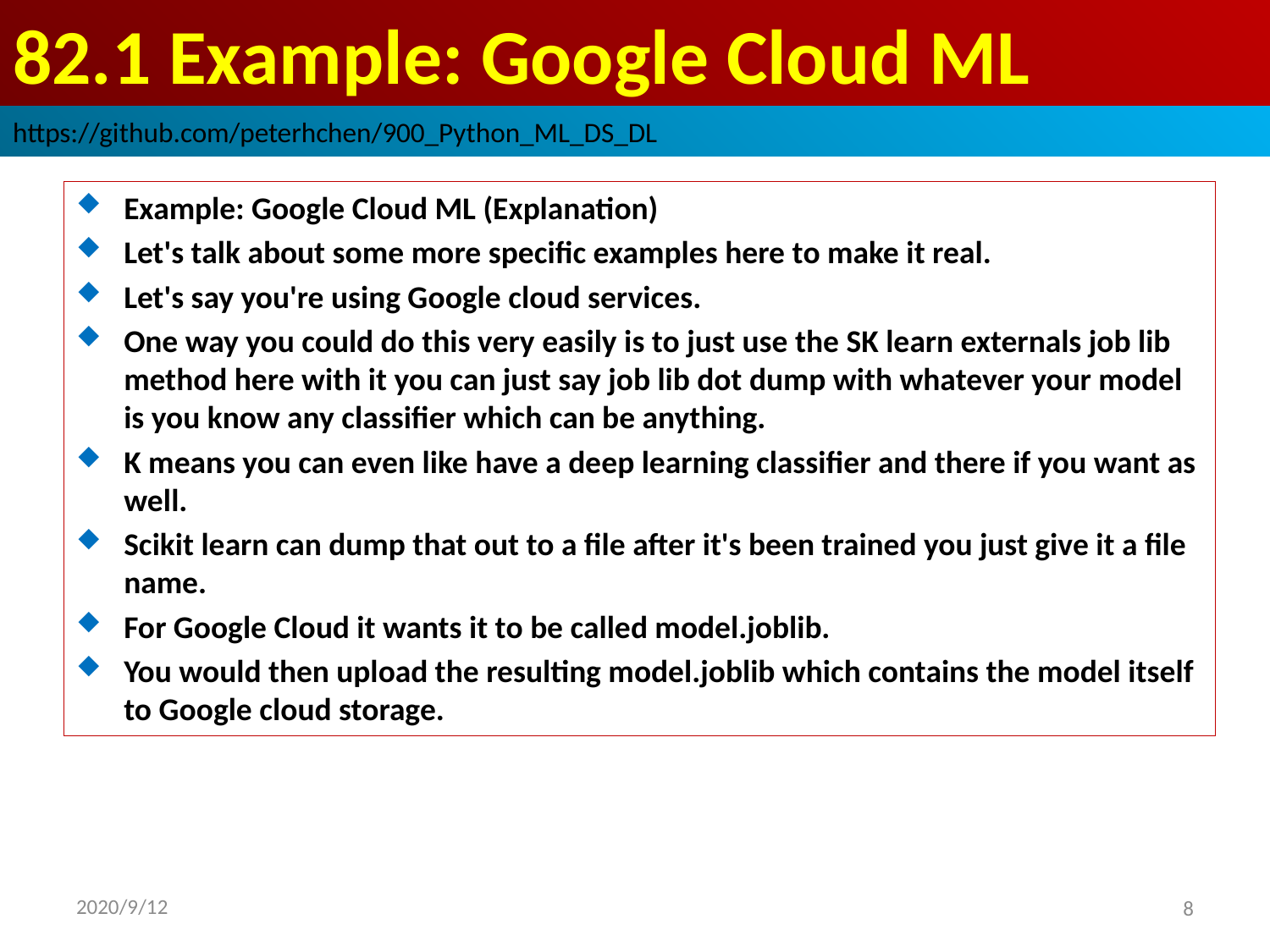

# 82.1 Example: Google Cloud ML
https://github.com/peterhchen/900_Python_ML_DS_DL
Example: Google Cloud ML (Explanation)
Let's talk about some more specific examples here to make it real.
Let's say you're using Google cloud services.
One way you could do this very easily is to just use the SK learn externals job lib method here with it you can just say job lib dot dump with whatever your model is you know any classifier which can be anything.
K means you can even like have a deep learning classifier and there if you want as well.
Scikit learn can dump that out to a file after it's been trained you just give it a file name.
For Google Cloud it wants it to be called model.joblib.
You would then upload the resulting model.joblib which contains the model itself to Google cloud storage.
2020/9/12
8